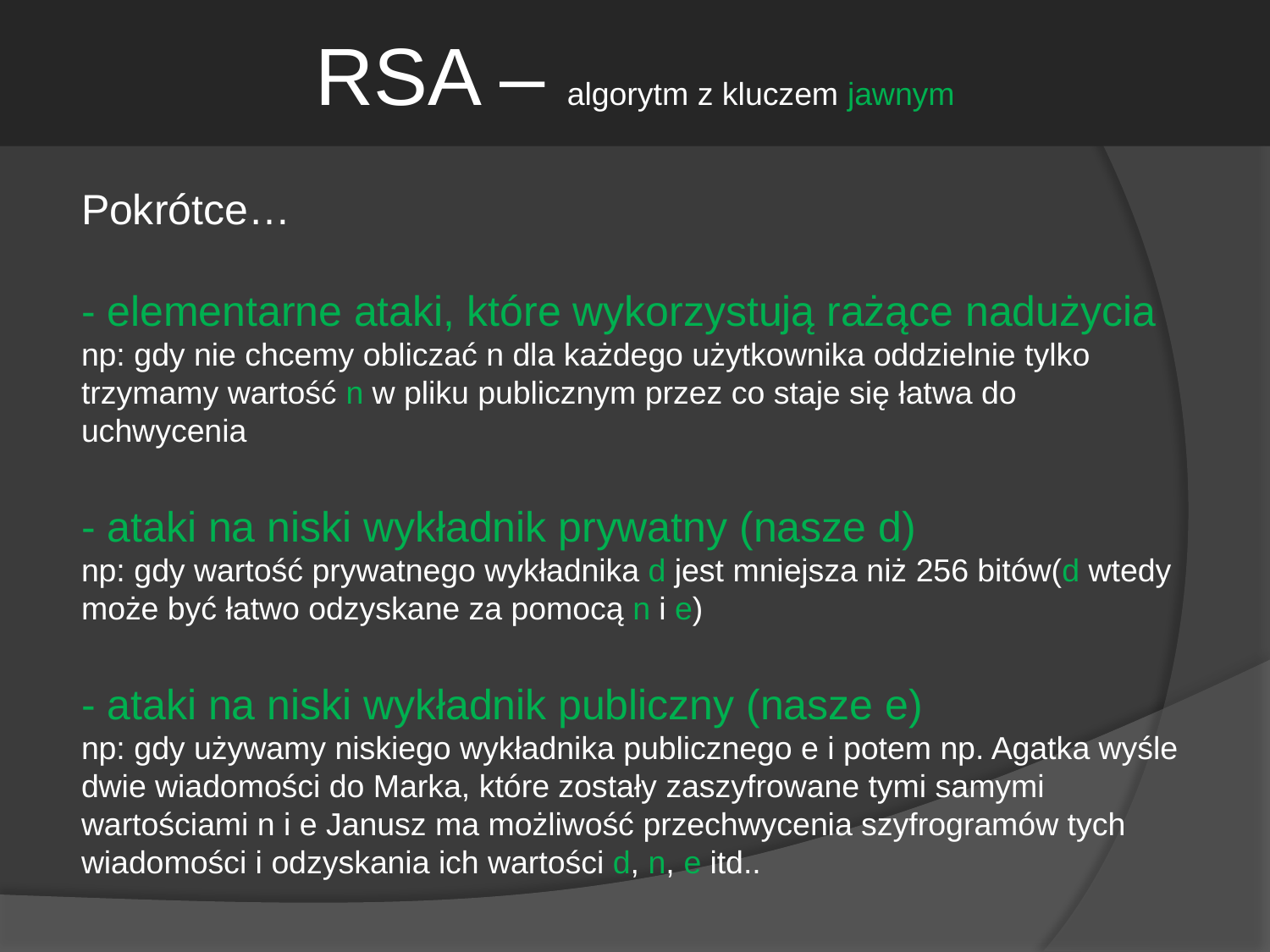

RSA – algorytm z kluczem jawnym
Pokrótce…
- elementarne ataki, które wykorzystują rażące nadużycia
np: gdy nie chcemy obliczać n dla każdego użytkownika oddzielnie tylko trzymamy wartość n w pliku publicznym przez co staje się łatwa do uchwycenia
- ataki na niski wykładnik prywatny (nasze d)
np: gdy wartość prywatnego wykładnika d jest mniejsza niż 256 bitów(d wtedy może być łatwo odzyskane za pomocą n i e)
- ataki na niski wykładnik publiczny (nasze e)
np: gdy używamy niskiego wykładnika publicznego e i potem np. Agatka wyśle dwie wiadomości do Marka, które zostały zaszyfrowane tymi samymi wartościami n i e Janusz ma możliwość przechwycenia szyfrogramów tych wiadomości i odzyskania ich wartości d, n, e itd..